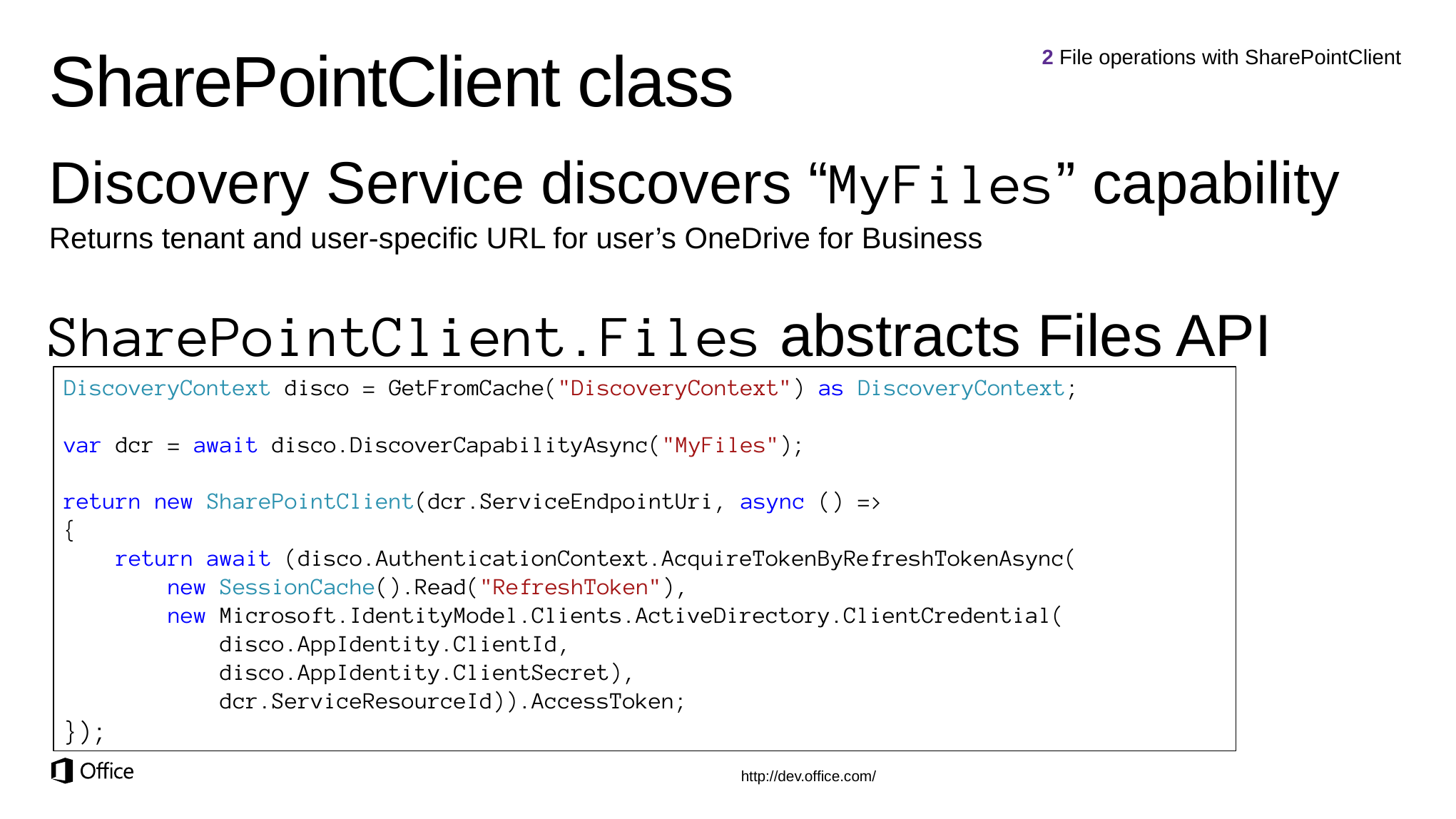

2 File operations with SharePointClient
# SharePointClient class
Discovery Service discovers “MyFiles” capability
Returns tenant and user-specific URL for user’s OneDrive for Business

SharePointClient.Files abstracts Files API
DiscoveryContext disco = GetFromCache("DiscoveryContext") as DiscoveryContext;

var dcr = await disco.DiscoverCapabilityAsync("MyFiles");

return new SharePointClient(dcr.ServiceEndpointUri, async () =>
{
    return await (disco.AuthenticationContext.AcquireTokenByRefreshTokenAsync(
        new SessionCache().Read("RefreshToken"),
        new Microsoft.IdentityModel.Clients.ActiveDirectory.ClientCredential(
            disco.AppIdentity.ClientId,
            disco.AppIdentity.ClientSecret),
            dcr.ServiceResourceId)).AccessToken;
});